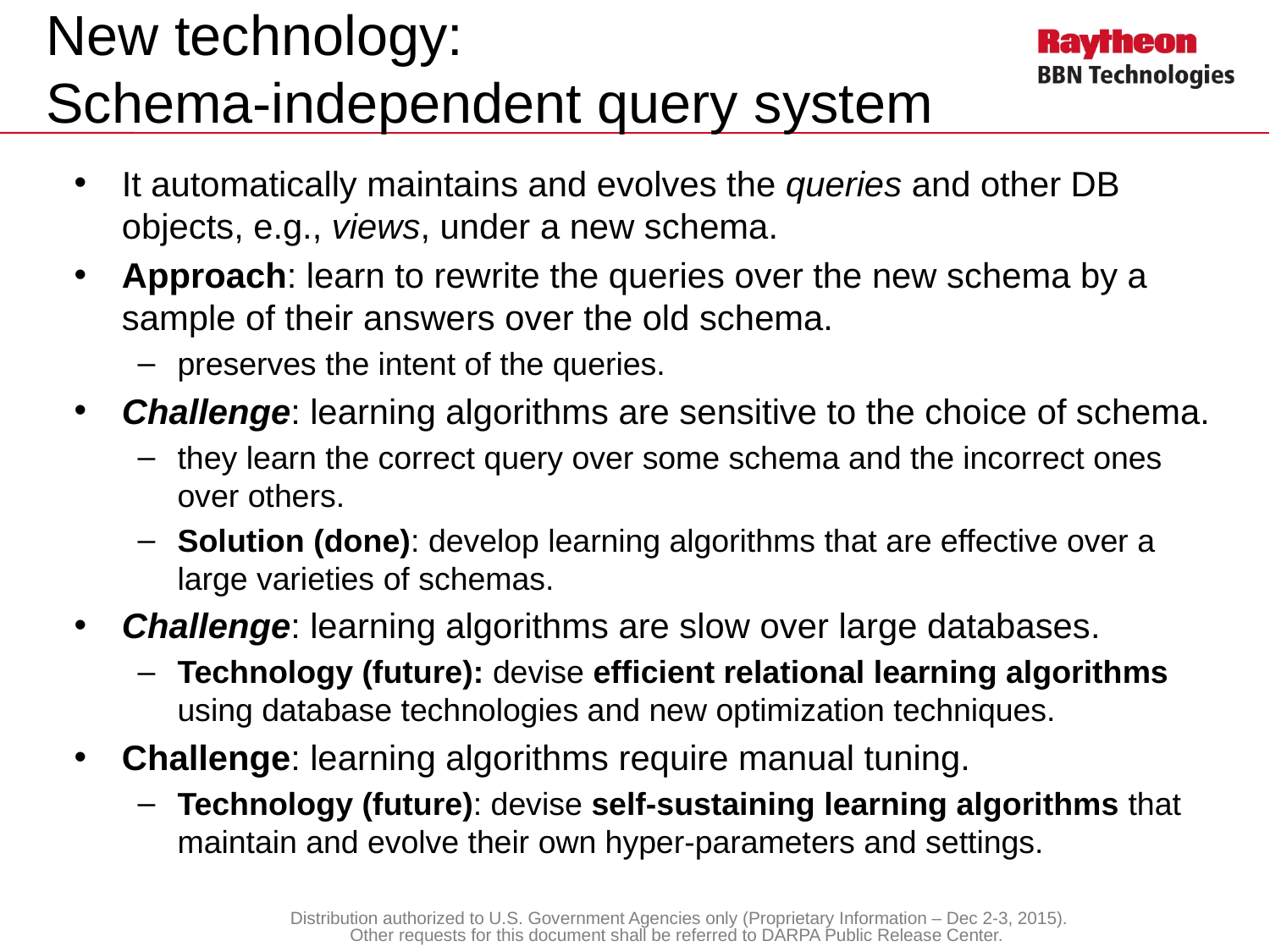

# New technology: Schema-independent query system
It automatically maintains and evolves the queries and other DB objects, e.g., views, under a new schema.
Approach: learn to rewrite the queries over the new schema by a sample of their answers over the old schema.
preserves the intent of the queries.
Challenge: learning algorithms are sensitive to the choice of schema.
they learn the correct query over some schema and the incorrect ones over others.
Solution (done): develop learning algorithms that are effective over a large varieties of schemas.
Challenge: learning algorithms are slow over large databases.
Technology (future): devise efficient relational learning algorithms using database technologies and new optimization techniques.
Challenge: learning algorithms require manual tuning.
Technology (future): devise self-sustaining learning algorithms that maintain and evolve their own hyper-parameters and settings.
23